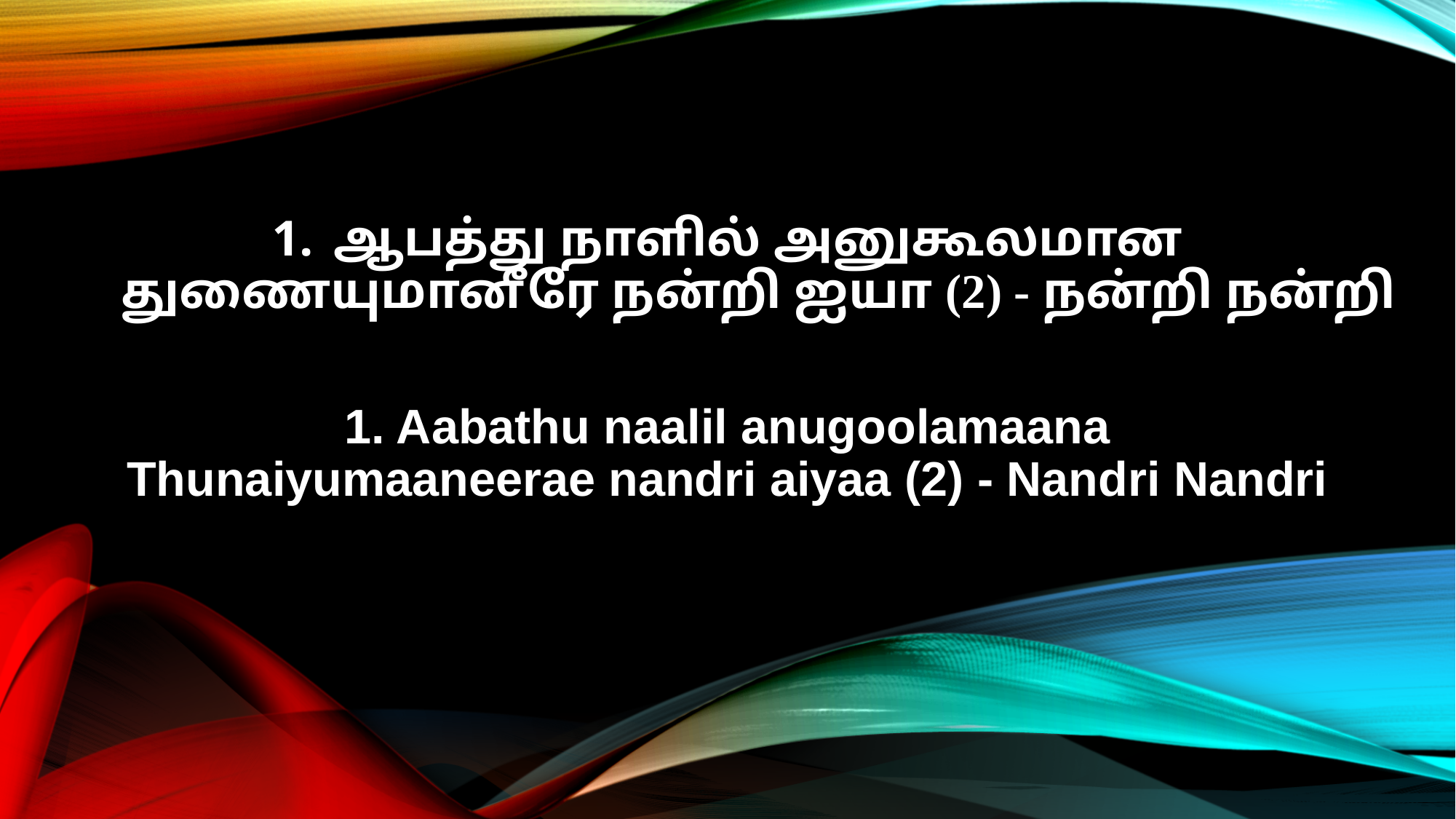

ஆபத்து நாளில் அனுகூலமான
துணையுமானீரே நன்றி ஐயா (2) - நன்றி நன்றி

1. Aabathu naalil anugoolamaana
Thunaiyumaaneerae nandri aiyaa (2) - Nandri Nandri